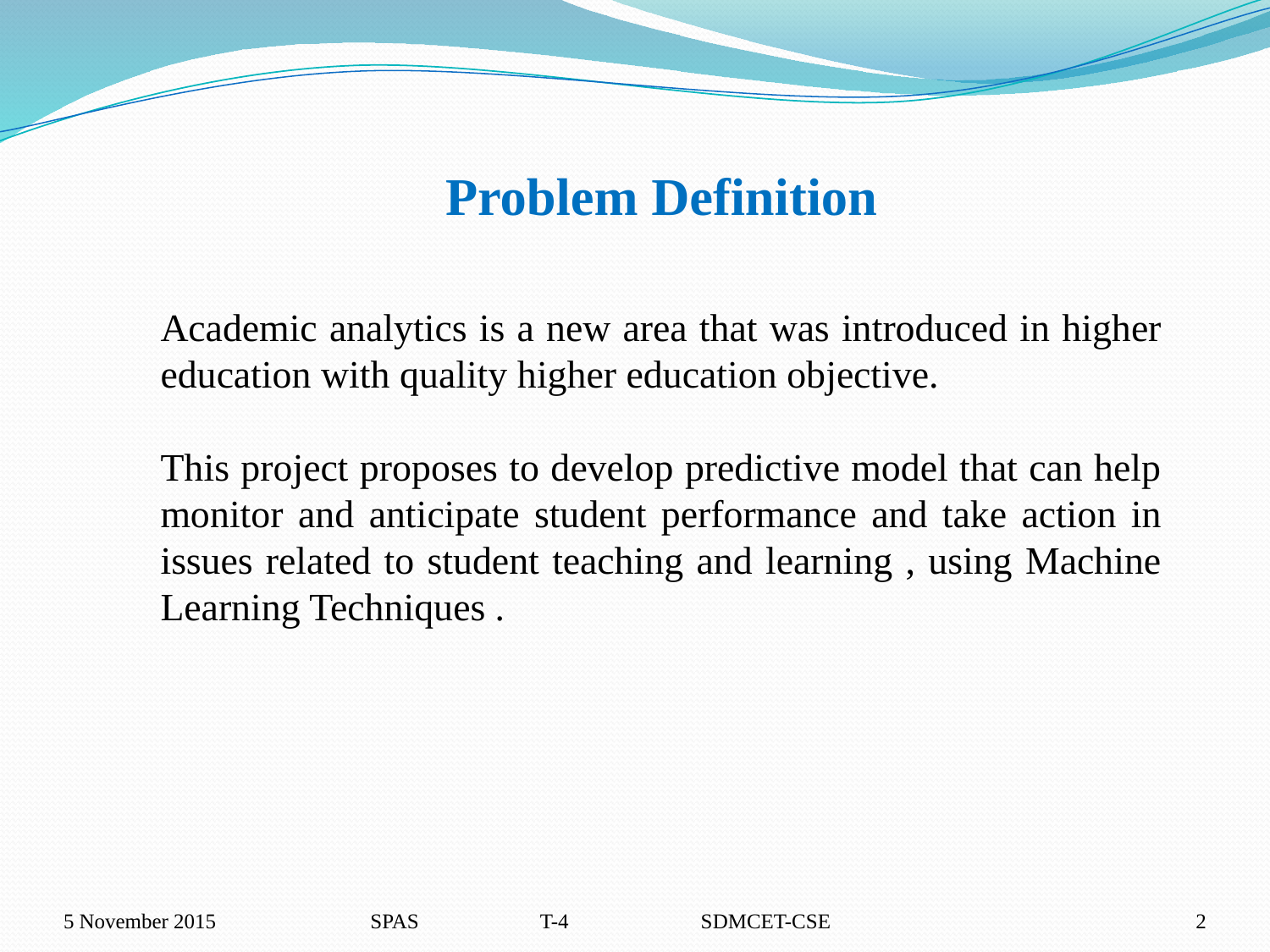

Problem Definition
Academic analytics is a new area that was introduced in higher education with quality higher education objective.

This project proposes to develop predictive model that can help monitor and anticipate student performance and take action in issues related to student teaching and learning , using Machine Learning Techniques .

5 November 2015
SPAS                       T-4                         SDMCET-CSE
2